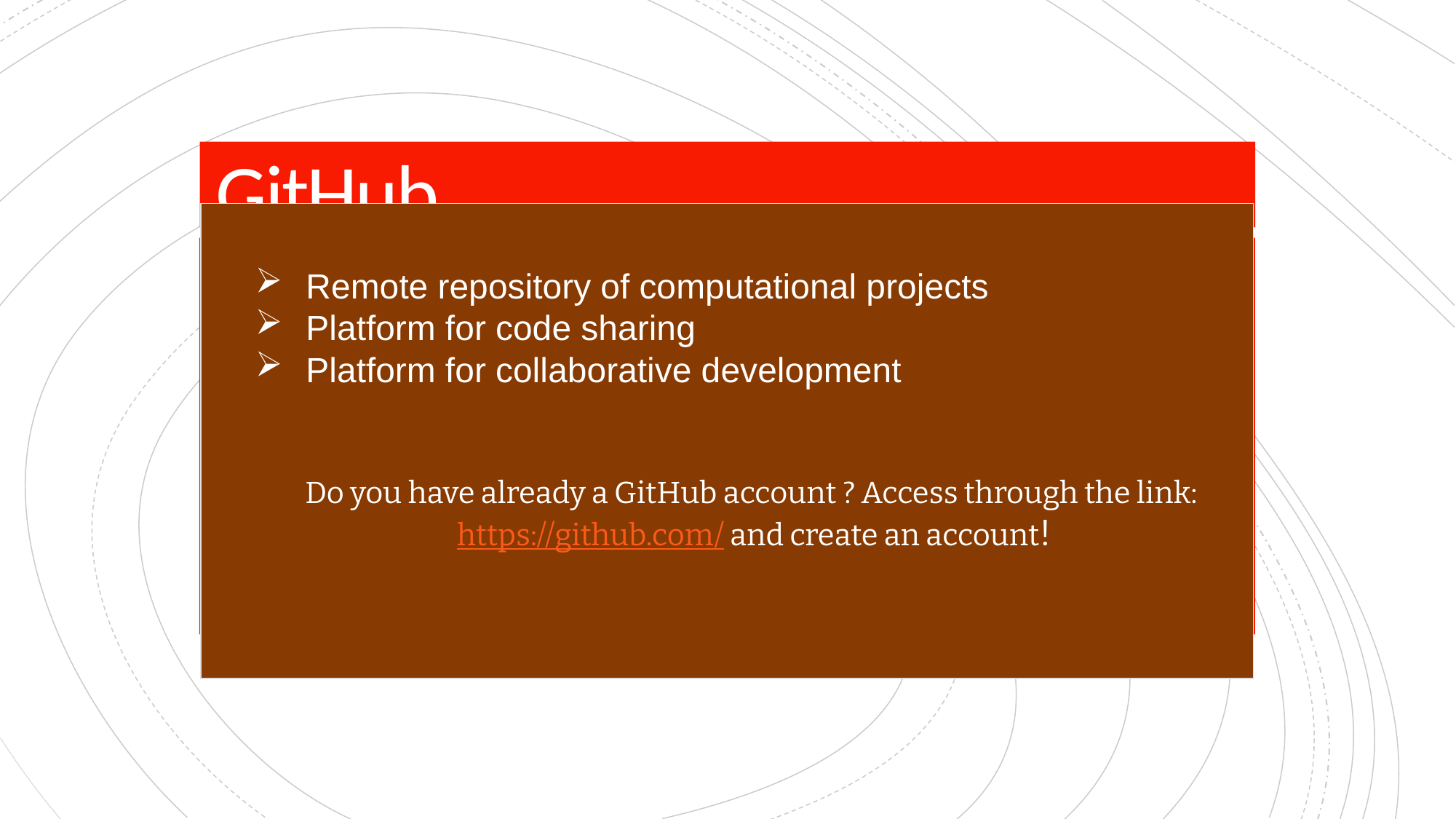

# GitHub
 Remote repository of computational projects
 Platform for code sharing
 Platform for collaborative development

Do you have already a GitHub account ? Access through the link: https://github.com/ and create an account!